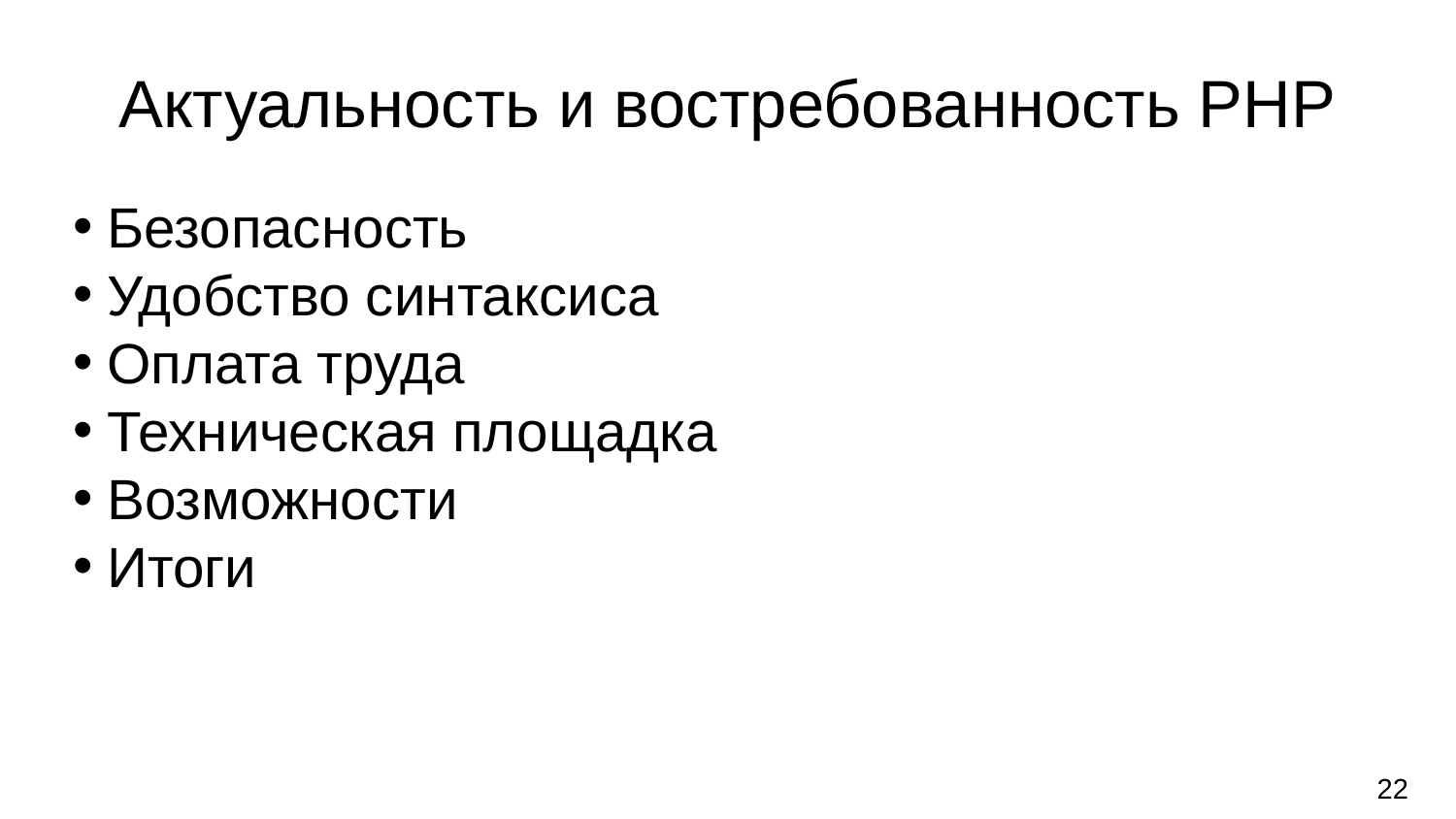

Актуальность и востребованность PHP
Безопасность
Удобство синтаксиса
Оплата труда
Техническая площадка
Возможности
Итоги

22